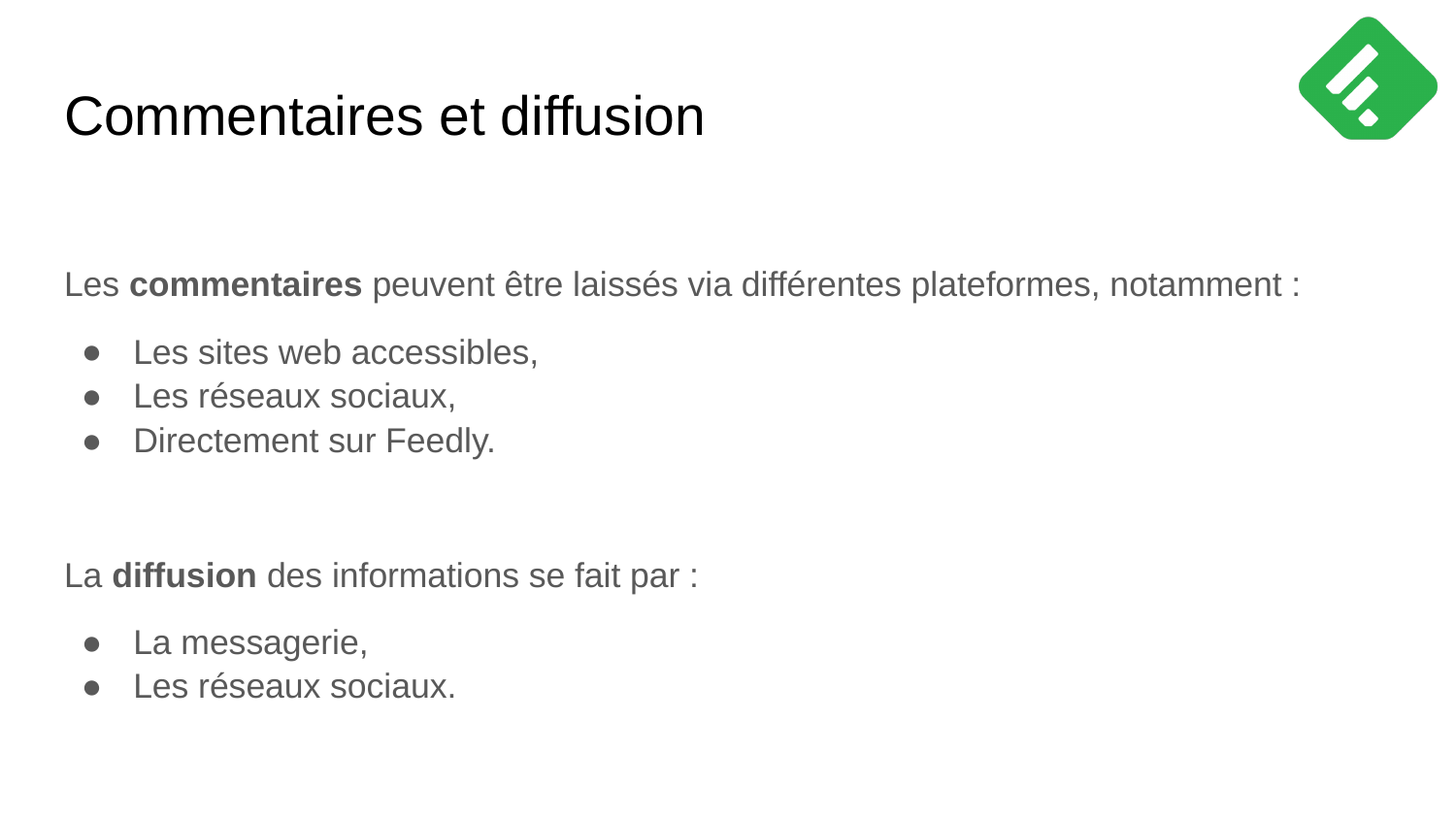

# Commentaires et diffusion

Les commentaires peuvent être laissés via différentes plateformes, notamment :
Les sites web accessibles,
Les réseaux sociaux,
Directement sur Feedly.

La diffusion des informations se fait par :
La messagerie,
Les réseaux sociaux.